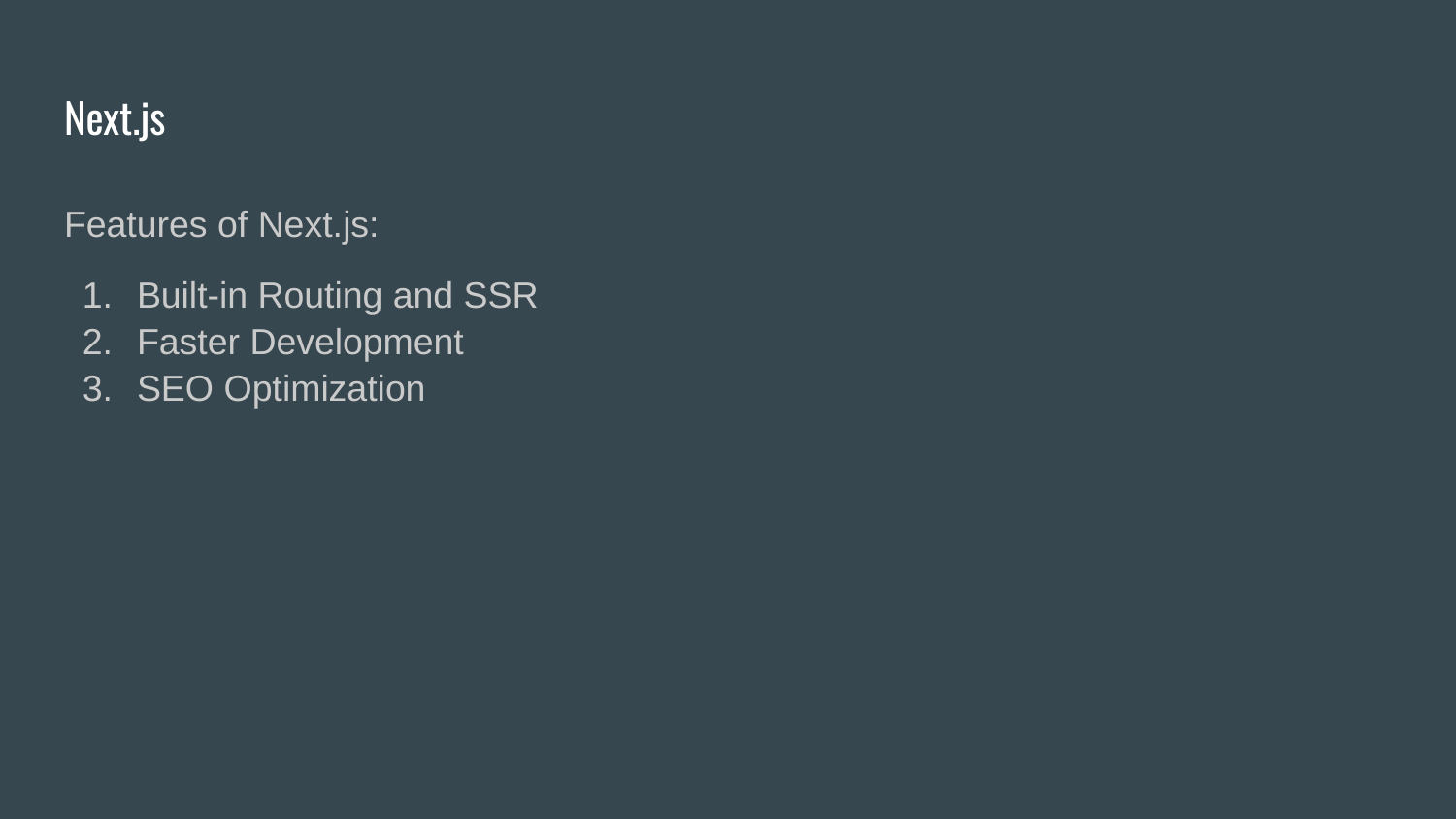

# Next.js
Features of Next.js:
Built-in Routing and SSR
Faster Development
SEO Optimization